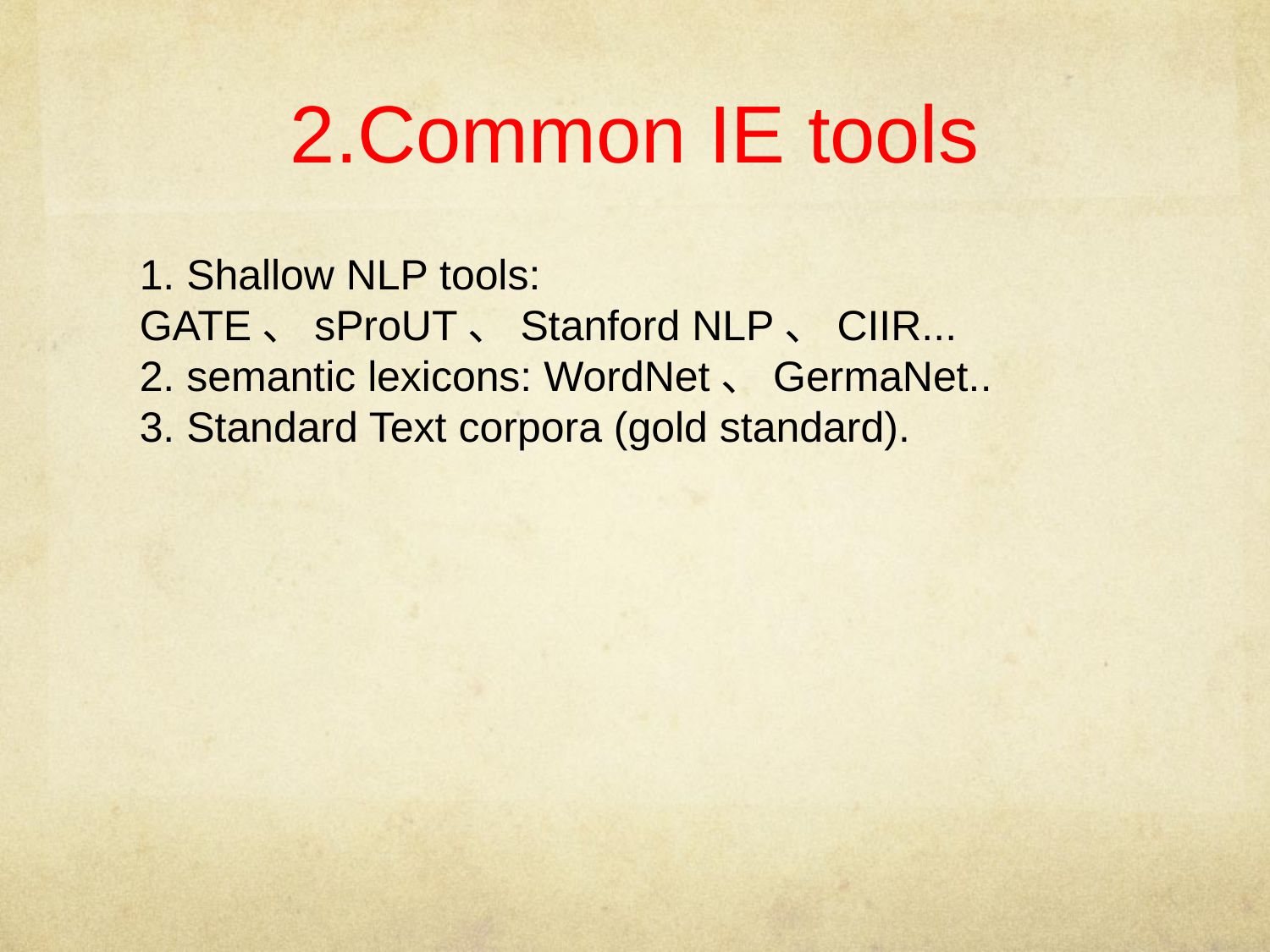

2.Common IE tools

1. Shallow NLP tools:
GATE、sProUT、Stanford NLP、CIIR...
2. semantic lexicons: WordNet、GermaNet..
3. Standard Text corpora (gold standard).